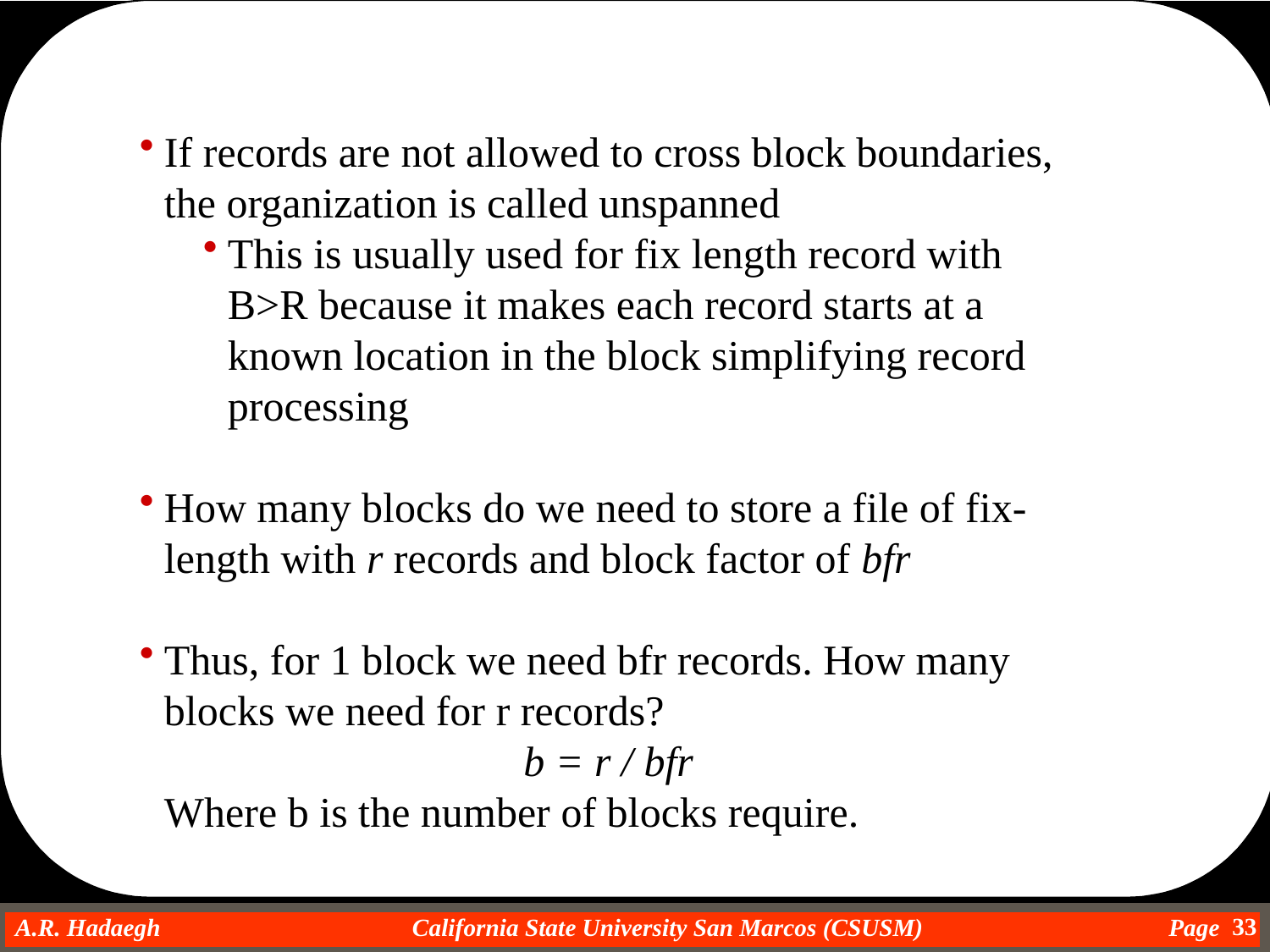

If records are not allowed to cross block boundaries, the organization is called unspanned
This is usually used for fix length record with B>R because it makes each record starts at a known location in the block simplifying record processing

How many blocks do we need to store a file of fix-length with r records and block factor of bfr

Thus, for 1 block we need bfr records. How many blocks we need for r records?
 b = r / bfr
	Where b is the number of blocks require.
33